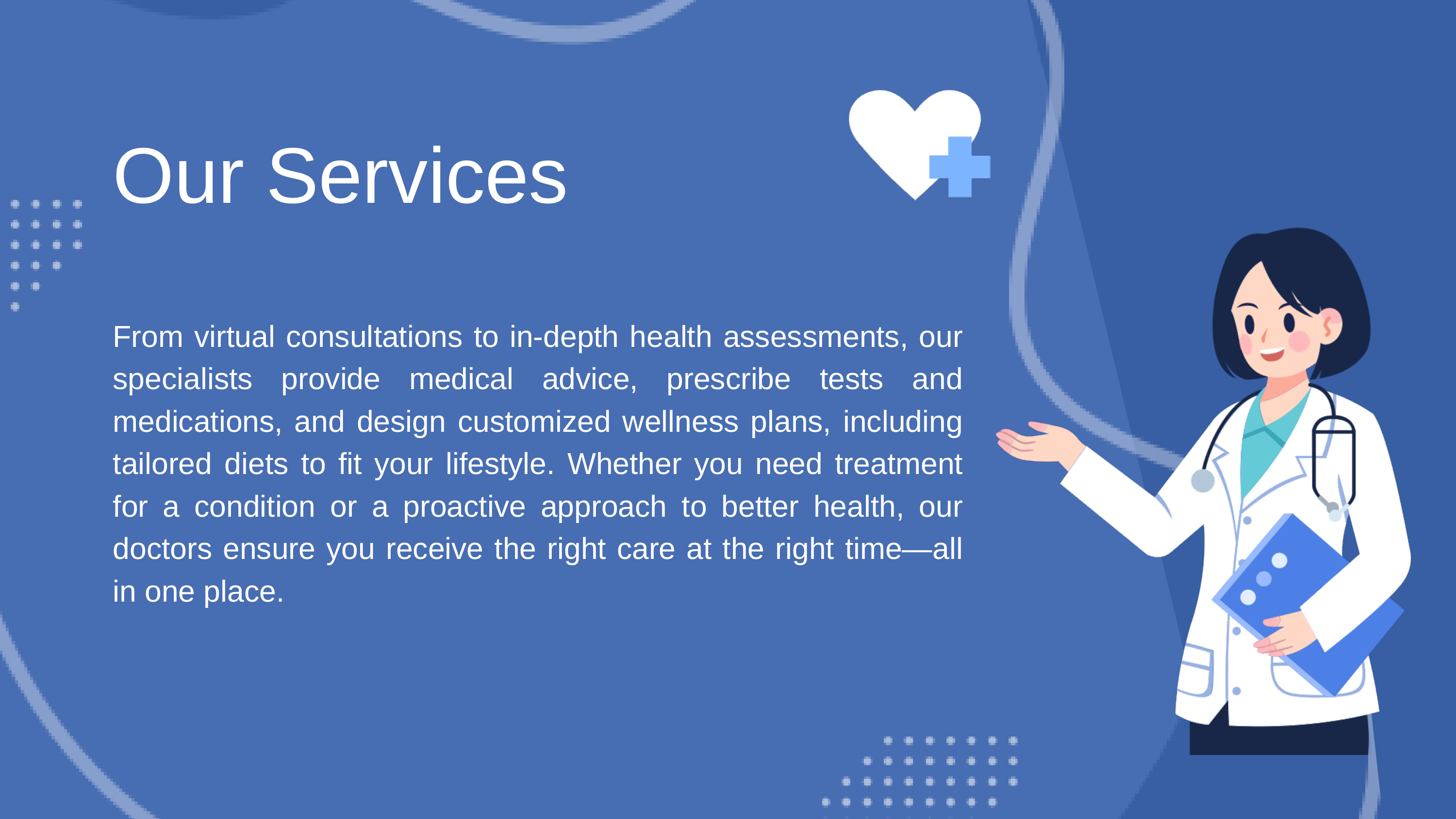

Our Services

From virtual consultations to in-depth health assessments, our specialists provide medical advice, prescribe tests and medications, and design customized wellness plans, including tailored diets to fit your lifestyle. Whether you need treatment for a condition or a proactive approach to better health, our doctors ensure you receive the right care at the right time—all in one place.